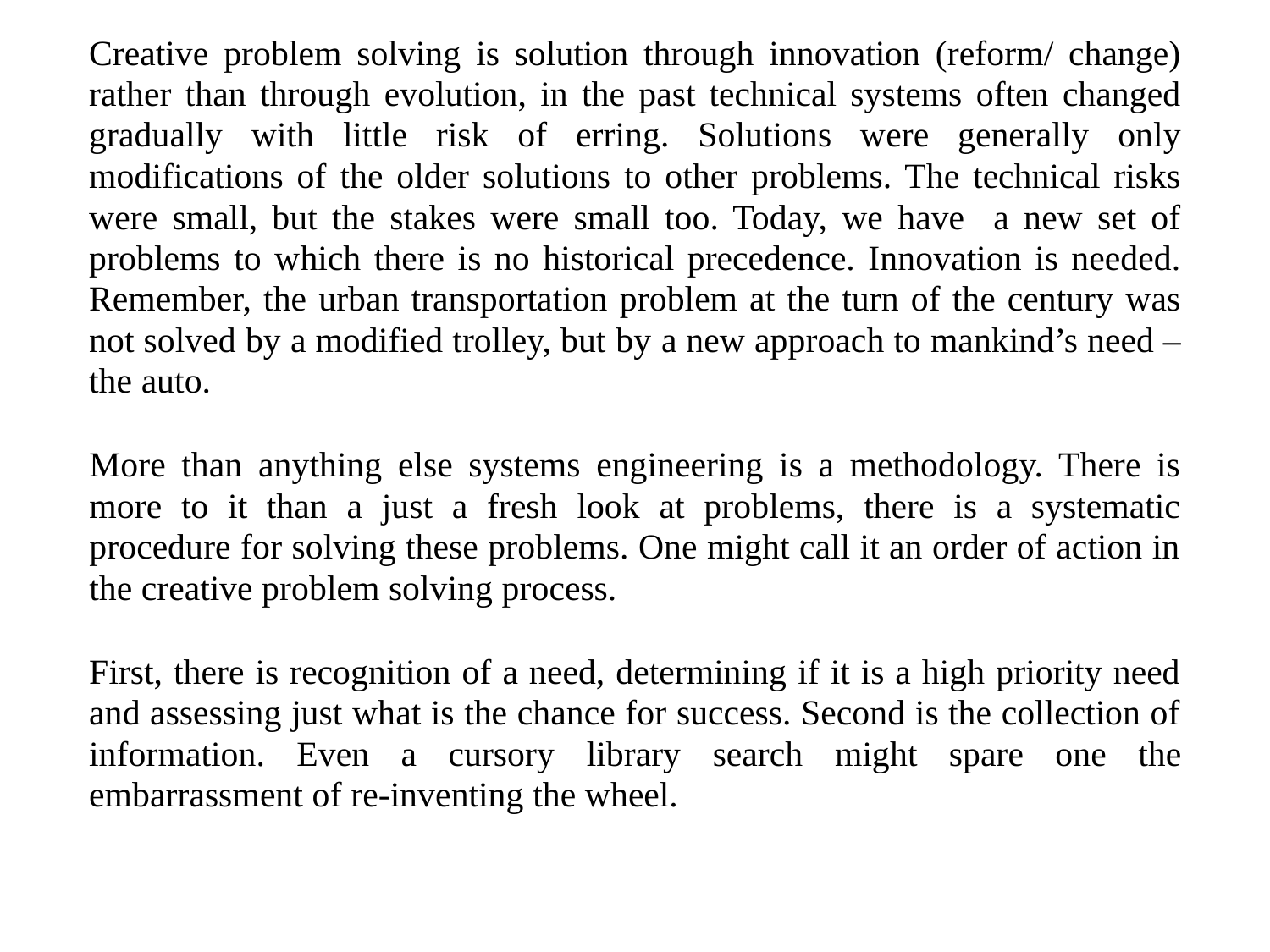

Creative problem solving is solution through innovation (reform/ change) rather than through evolution, in the past technical systems often changed gradually with little risk of erring. Solutions were generally only modifications of the older solutions to other problems. The technical risks were small, but the stakes were small too. Today, we have  a new set of problems to which there is no historical precedence. Innovation is needed. Remember, the urban transportation problem at the turn of the century was not solved by a modified trolley, but by a new approach to mankind’s need – the auto.

More than anything else systems engineering is a methodology. There is more to it than a just a fresh look at problems, there is a systematic procedure for solving these problems. One might call it an order of action in the creative problem solving process.

First, there is recognition of a need, determining if it is a high priority need and assessing just what is the chance for success. Second is the collection of information. Even a cursory library search might spare one the embarrassment of re-inventing the wheel.